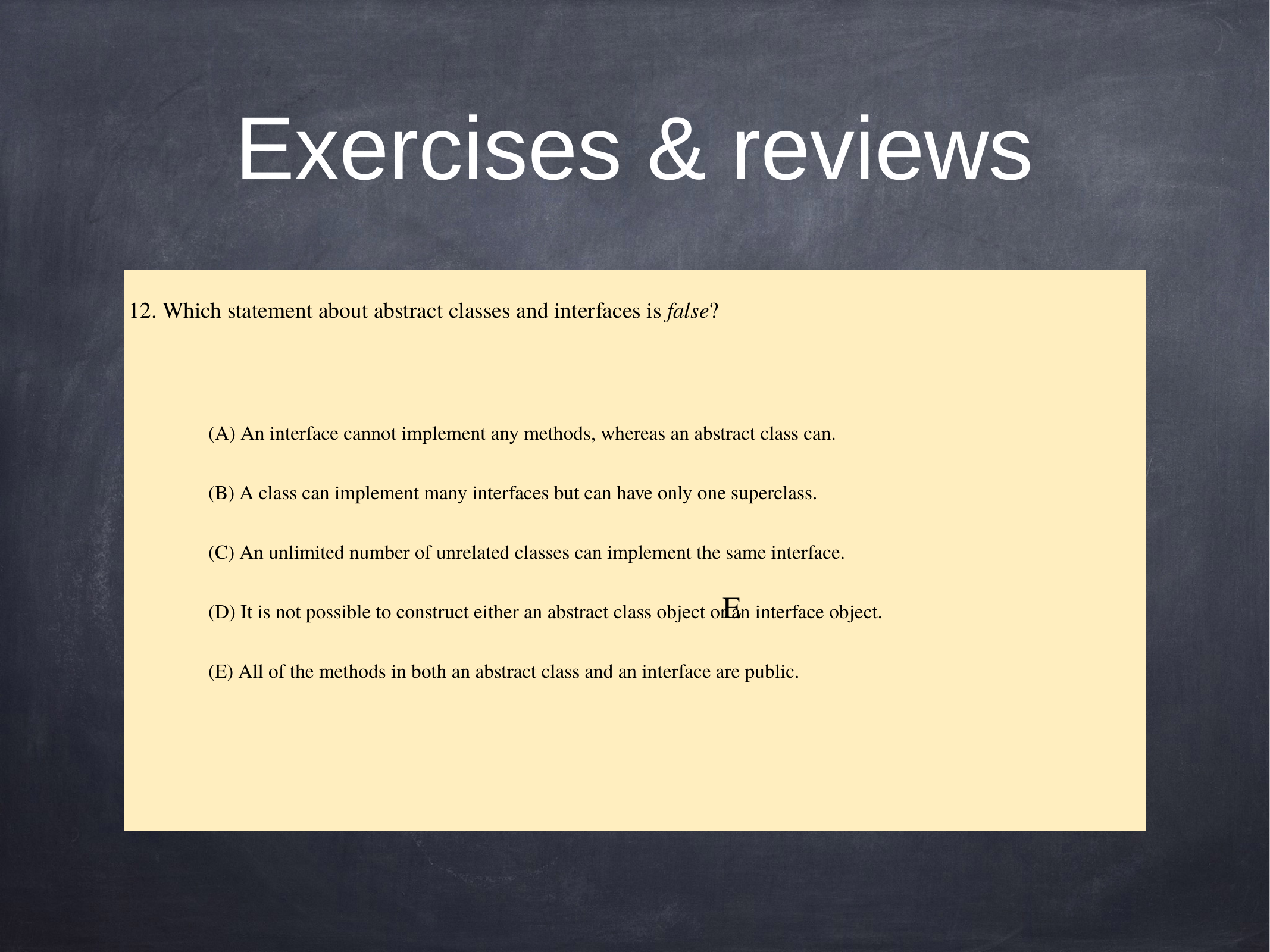

# Exercises & reviews
12. Which statement about abstract classes and interfaces is false?

(A) An interface cannot implement any methods, whereas an abstract class can.
(B) A class can implement many interfaces but can have only one superclass.
(C) An unlimited number of unrelated classes can implement the same interface.
(D) It is not possible to construct either an abstract class object or an interface object.
(E) All of the methods in both an abstract class and an interface are public.

E